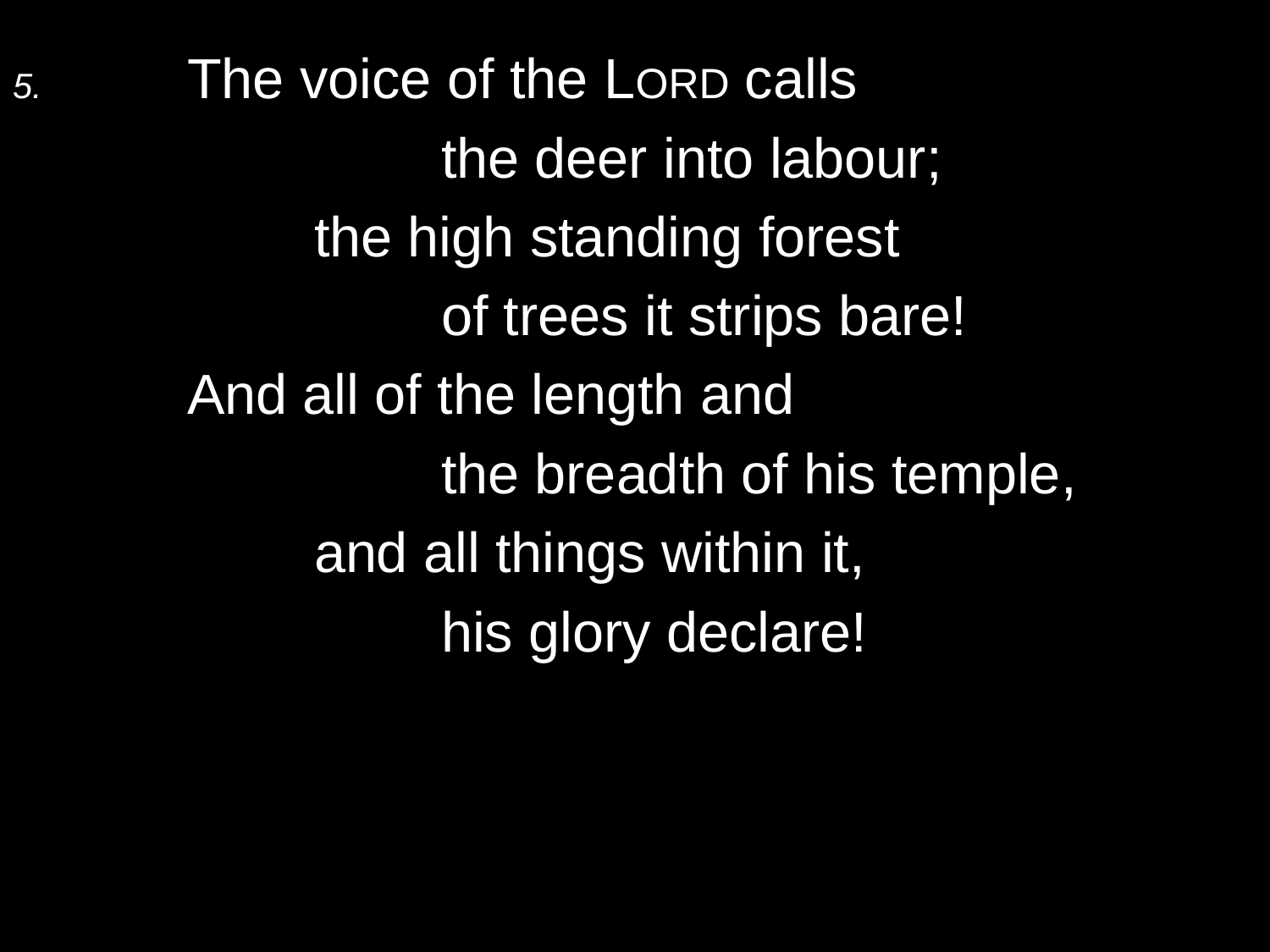

5.	The voice of the Lord calls
			the deer into labour;
		the high standing forest
			of trees it strips bare!
	And all of the length and
			the breadth of his temple,
		and all things within it,
			his glory declare!